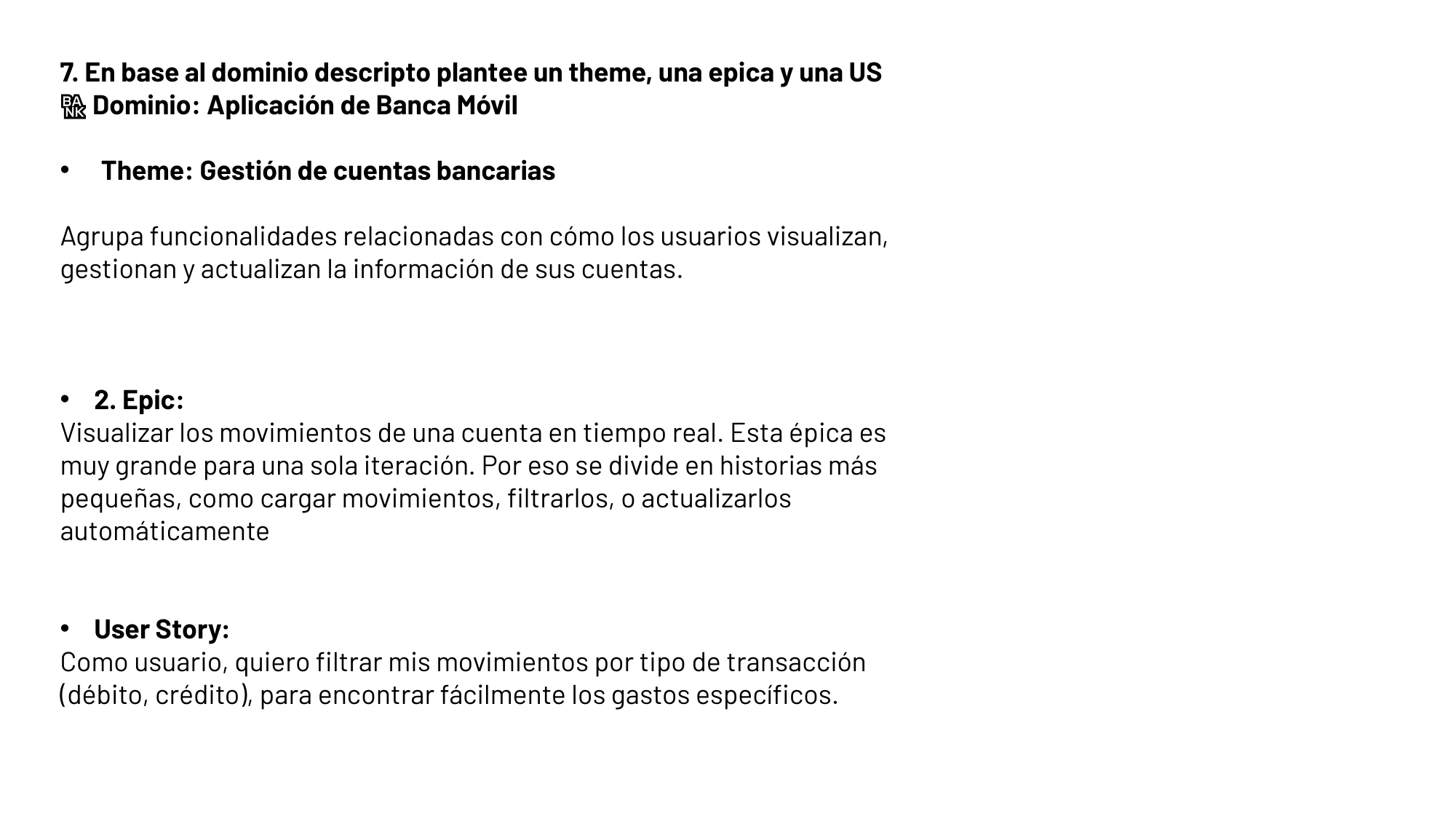

7. En base al dominio descripto plantee un theme, una epica y una US
🏦 Dominio: Aplicación de Banca Móvil

Theme: Gestión de cuentas bancarias

Agrupa funcionalidades relacionadas con cómo los usuarios visualizan, gestionan y actualizan la información de sus cuentas.

2. Epic:
Visualizar los movimientos de una cuenta en tiempo real. Esta épica es muy grande para una sola iteración. Por eso se divide en historias más pequeñas, como cargar movimientos, filtrarlos, o actualizarlos automáticamente

User Story:
Como usuario, quiero filtrar mis movimientos por tipo de transacción (débito, crédito), para encontrar fácilmente los gastos específicos.

El MVP definido ¿puede ser también el MPP?